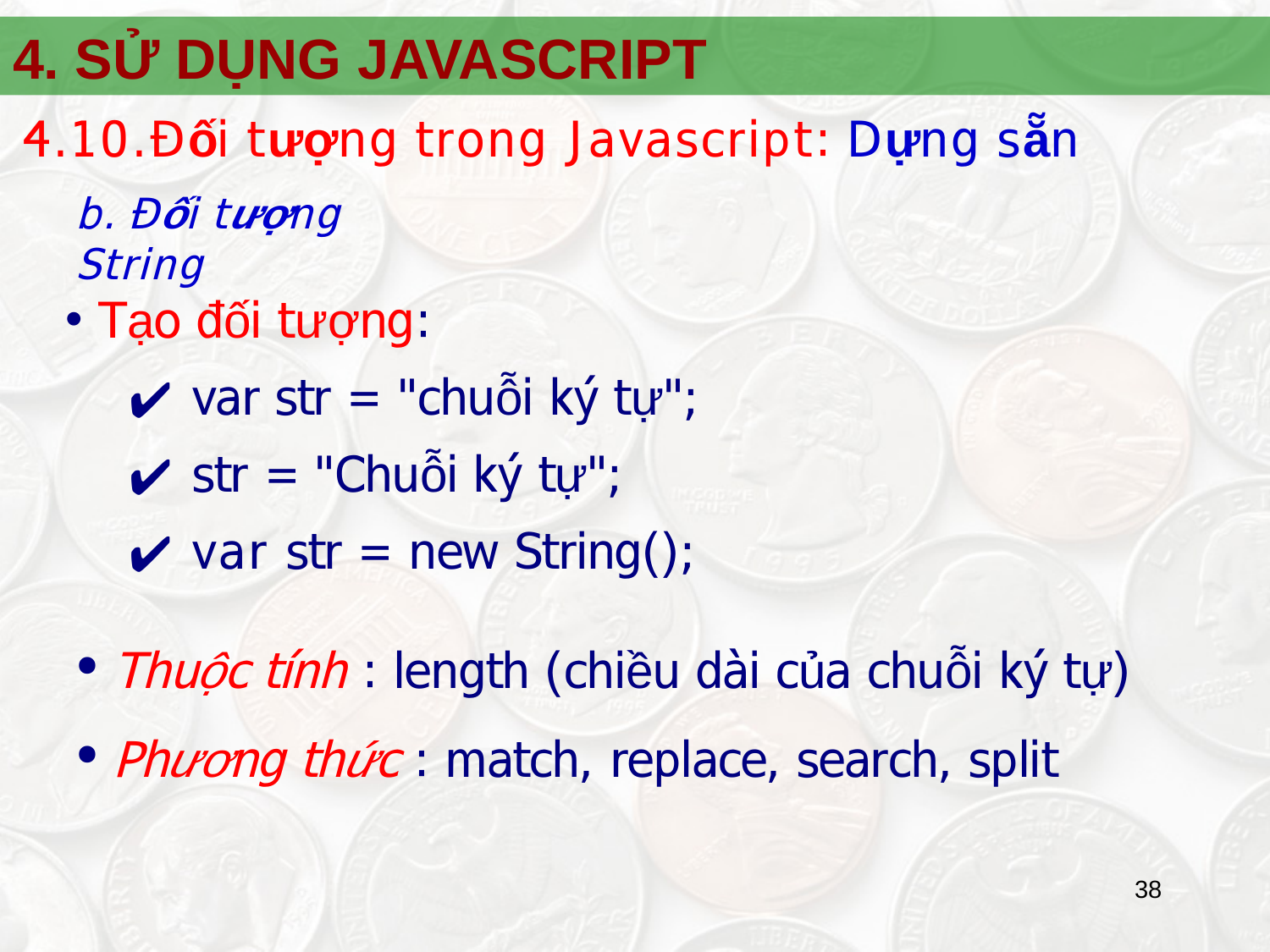

4. SỬ DỤNG JAVASCRIPT
4.10.	Đối tượng trong Javascript: Dựng sẵn
b. Đối tượng String
 Tạo đối tượng:
var str = "chuỗi ký tự";
str = "Chuỗi ký tự";
var str = new String();
 Thuộc tính : length (chiều dài của chuỗi ký tự)
 Phương thức : match, replace, search, split
38